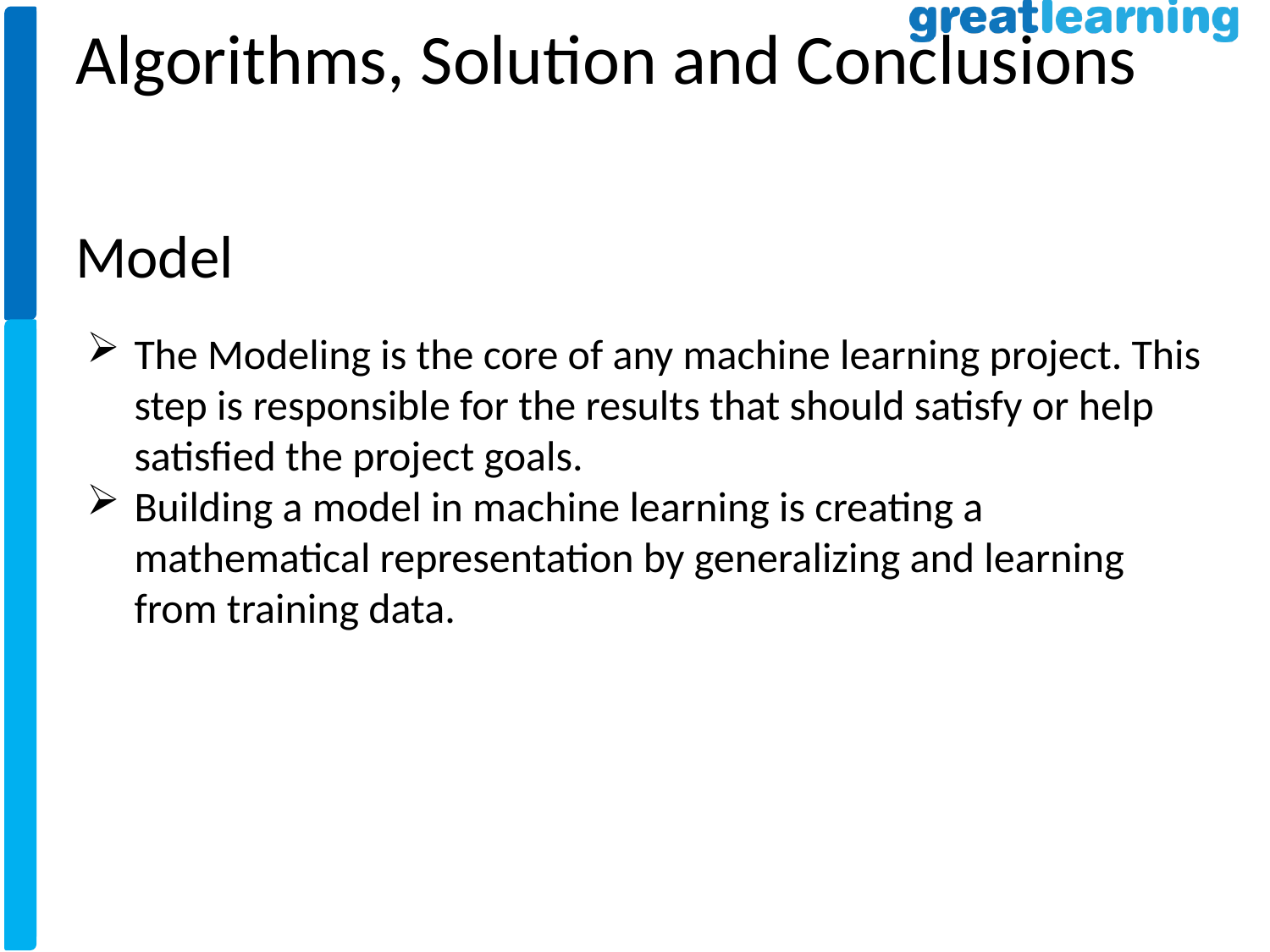

Algorithms, Solution and Conclusions

Model

The Modeling is the core of any machine learning project. This step is responsible for the results that should satisfy or help satisfied the project goals.
Building a model in machine learning is creating a mathematical representation by generalizing and learning from training data.